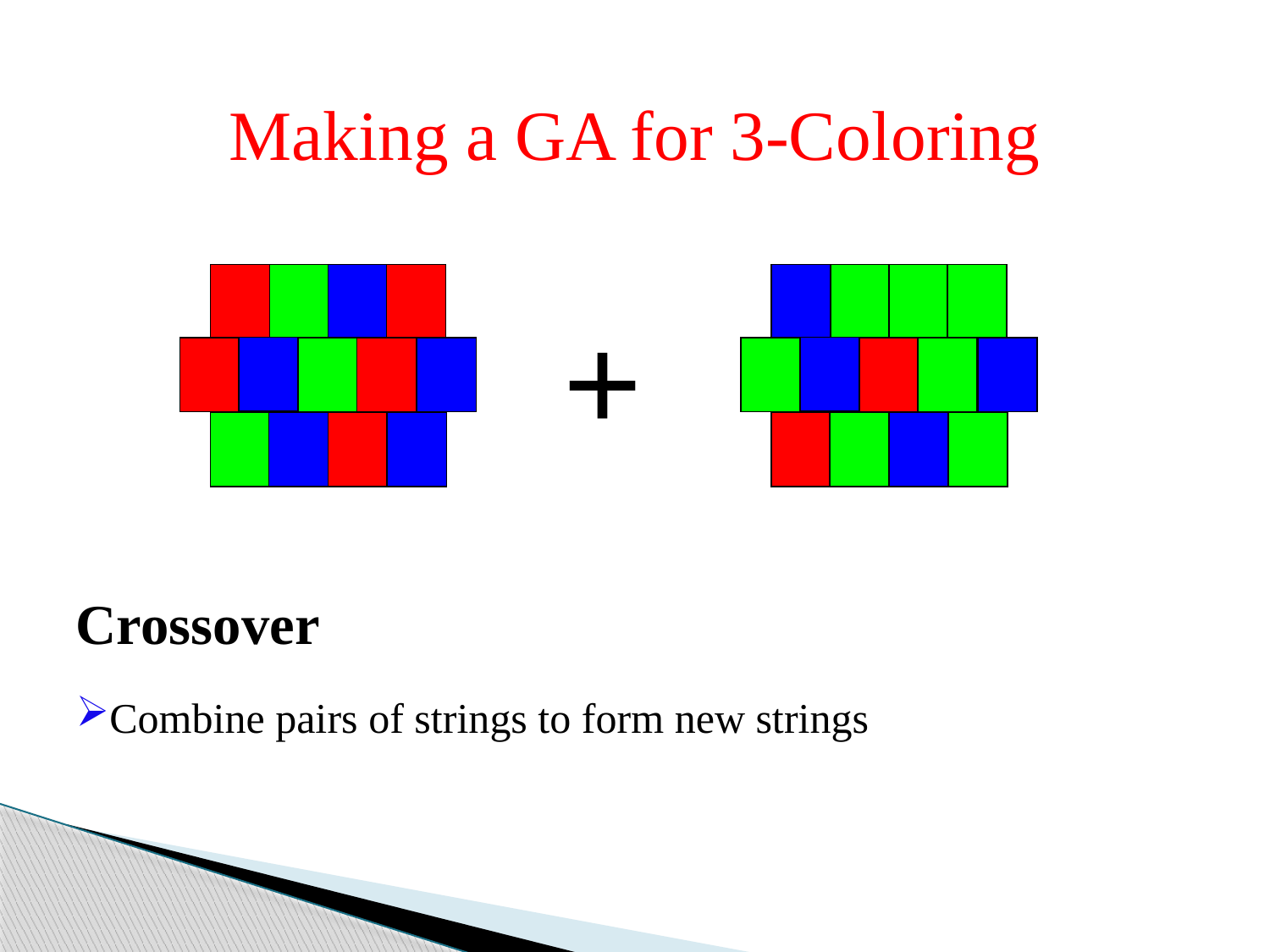

Making a GA for 3-Coloring

+
Crossover
Combine pairs of strings to form new strings